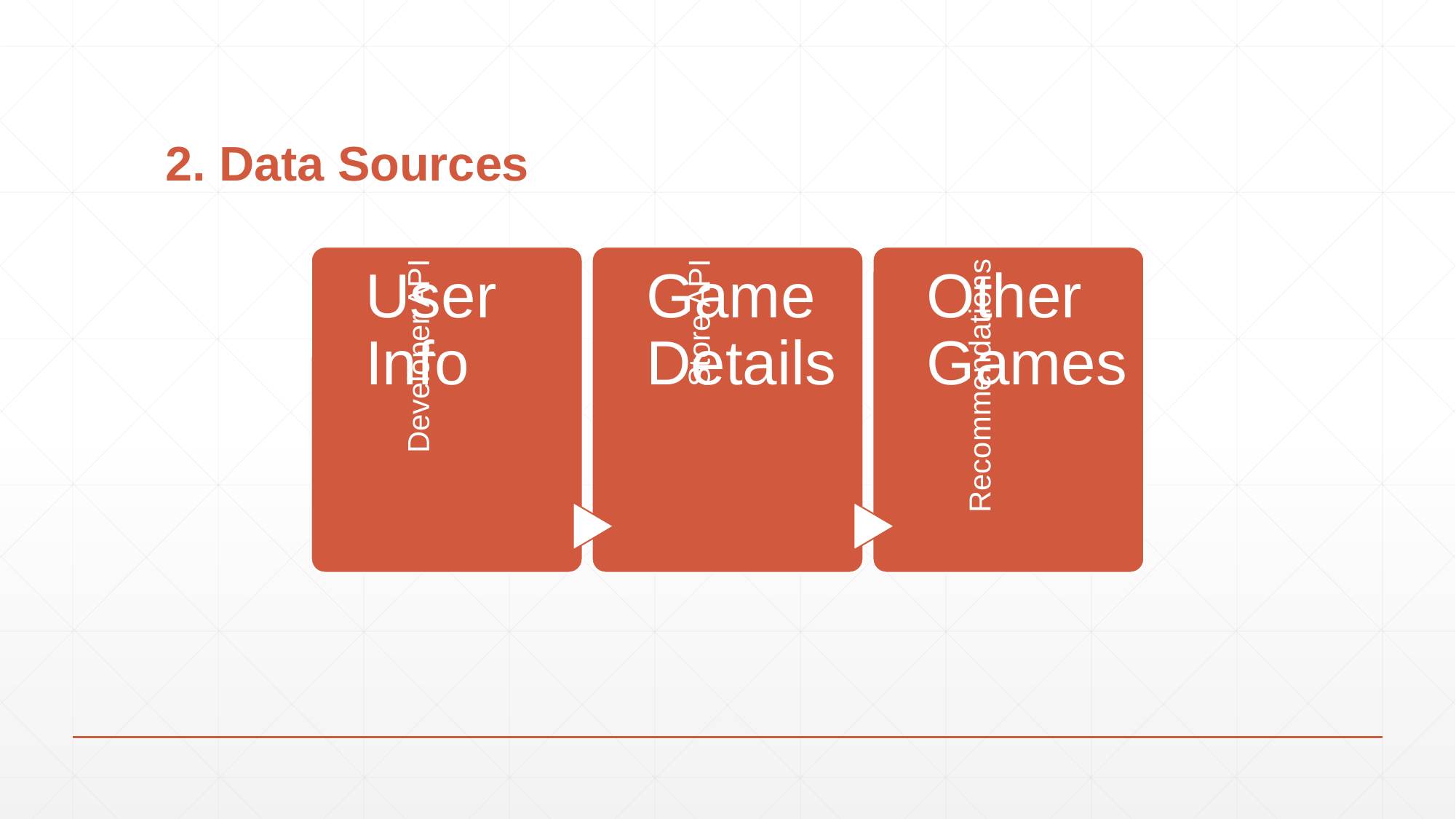

# 2. Data Sources
Developer API
User Info
Store API
Game Details
Recommendations
Other Games